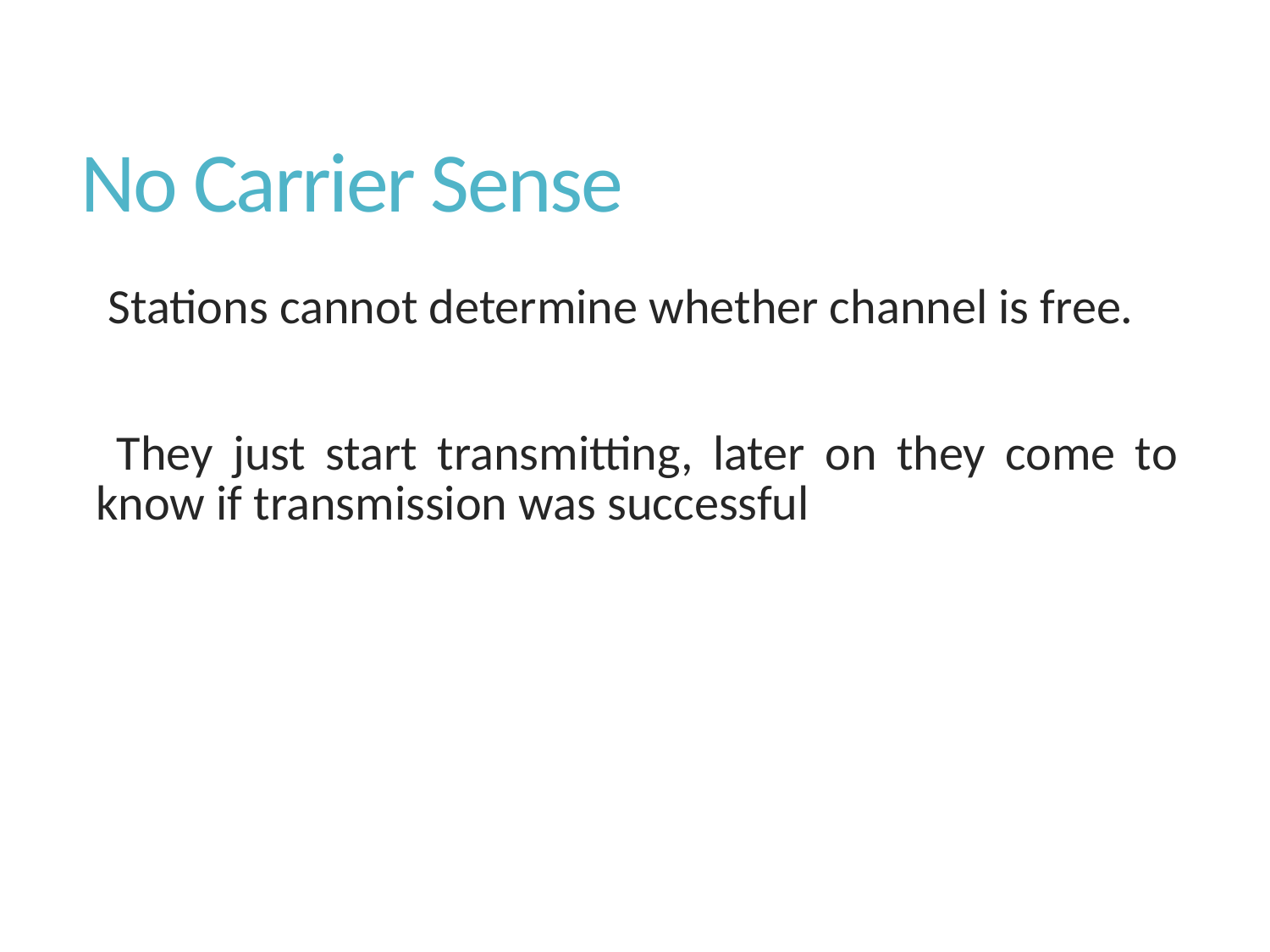

# No Carrier Sense
 Stations cannot determine whether channel is free.

 They just start transmitting, later on they come to know if transmission was successful